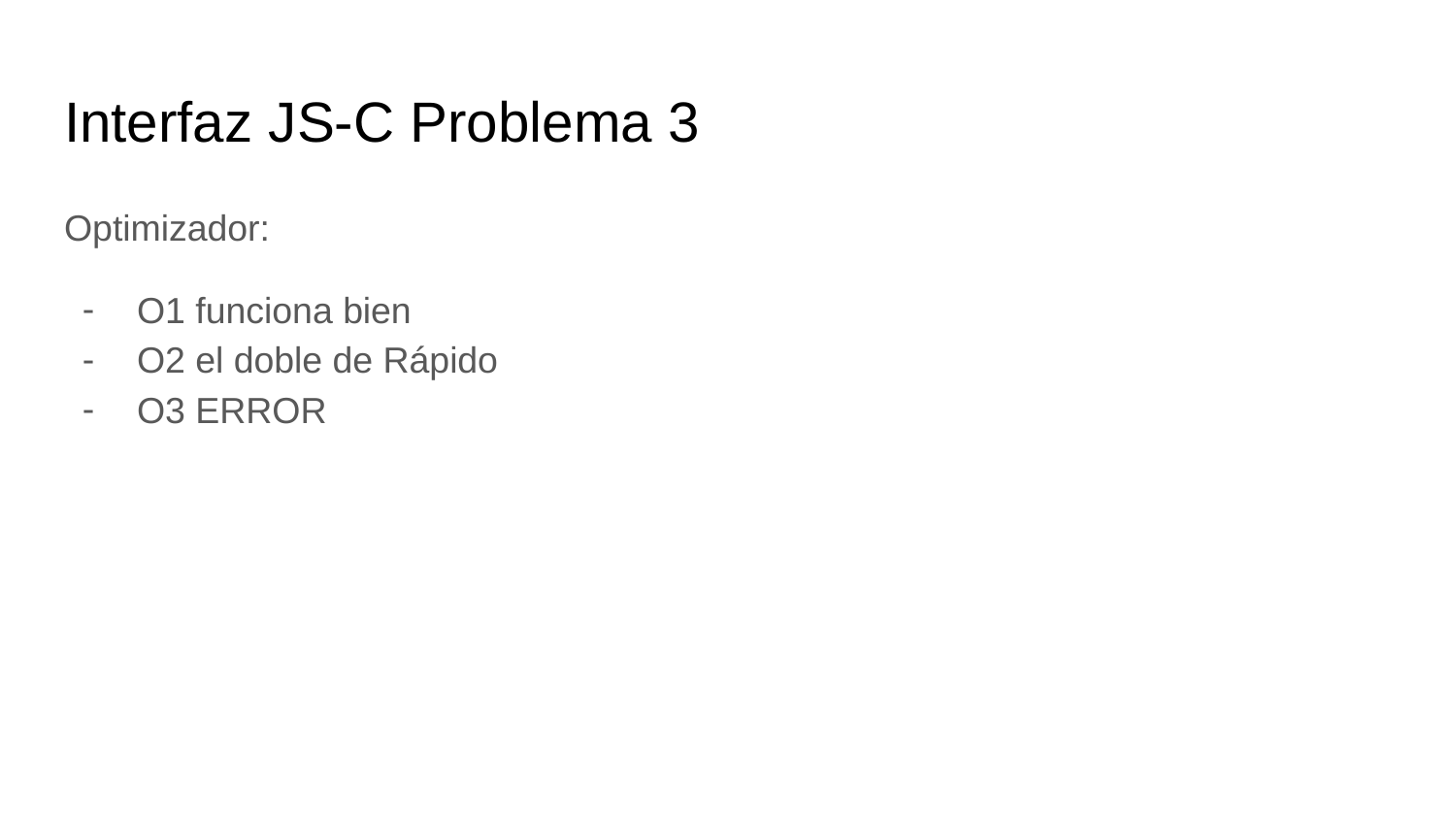

# Interfaz JS-C Problema 3
Optimizador:
O1 funciona bien
O2 el doble de Rápido
O3 ERROR